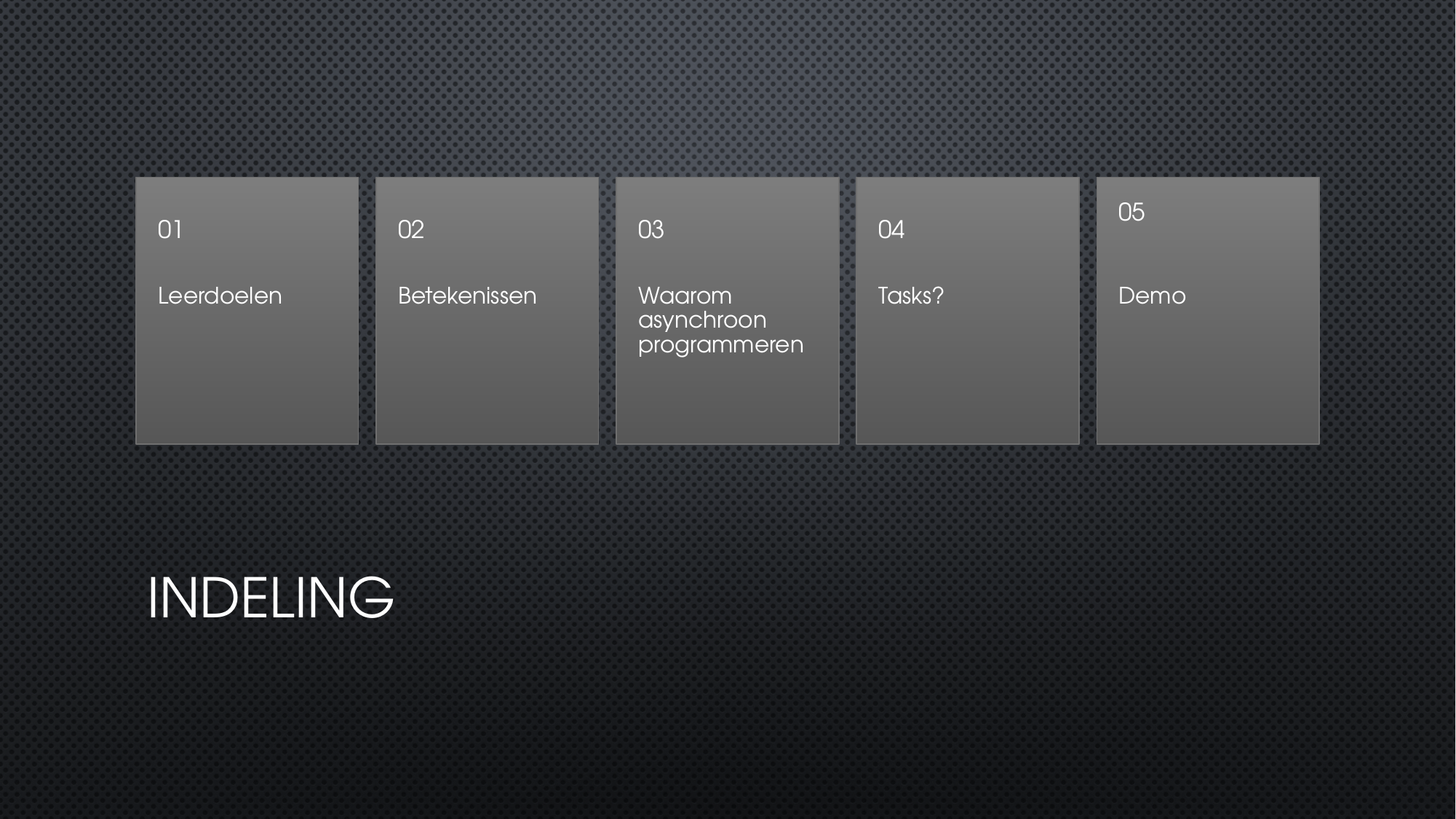

Leerdoelen
01
Betekenissen
02
Waarom asynchroon programmeren
03
Tasks?
04
Demo
05

# Indeling